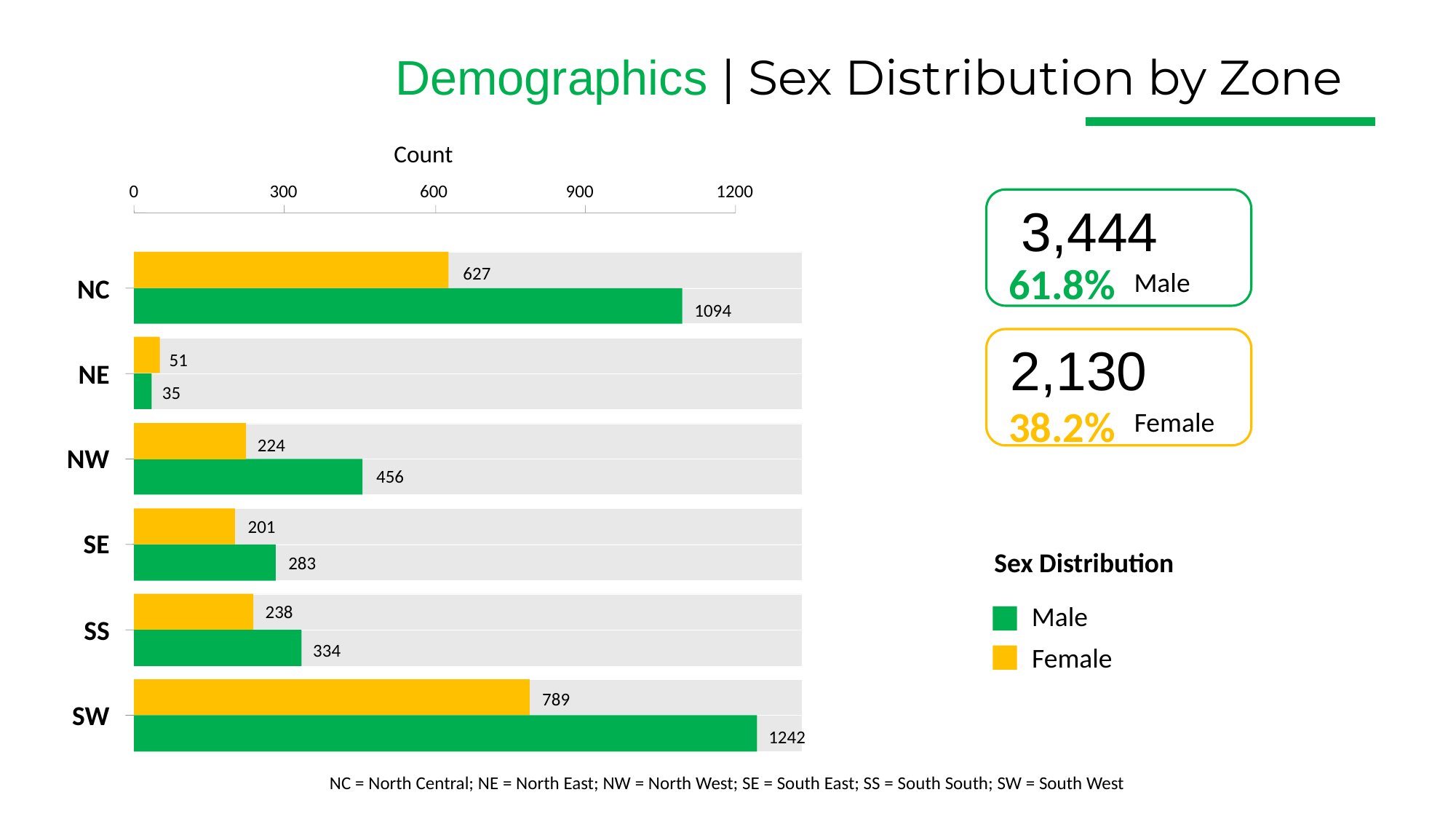

Demographics | Sex Distribution by Zone
Count
0
300
600
900
1200

3,444
61.8%
Male

627

1094

NC

2,130
38.2%
Female

51

35

NE

224

456

NW

201

283

SE
Sex Distribution
Male

Female

238

334

SS

789

1242

SW

NC = North Central; NE = North East; NW = North West; SE = South East; SS = South South; SW = South West